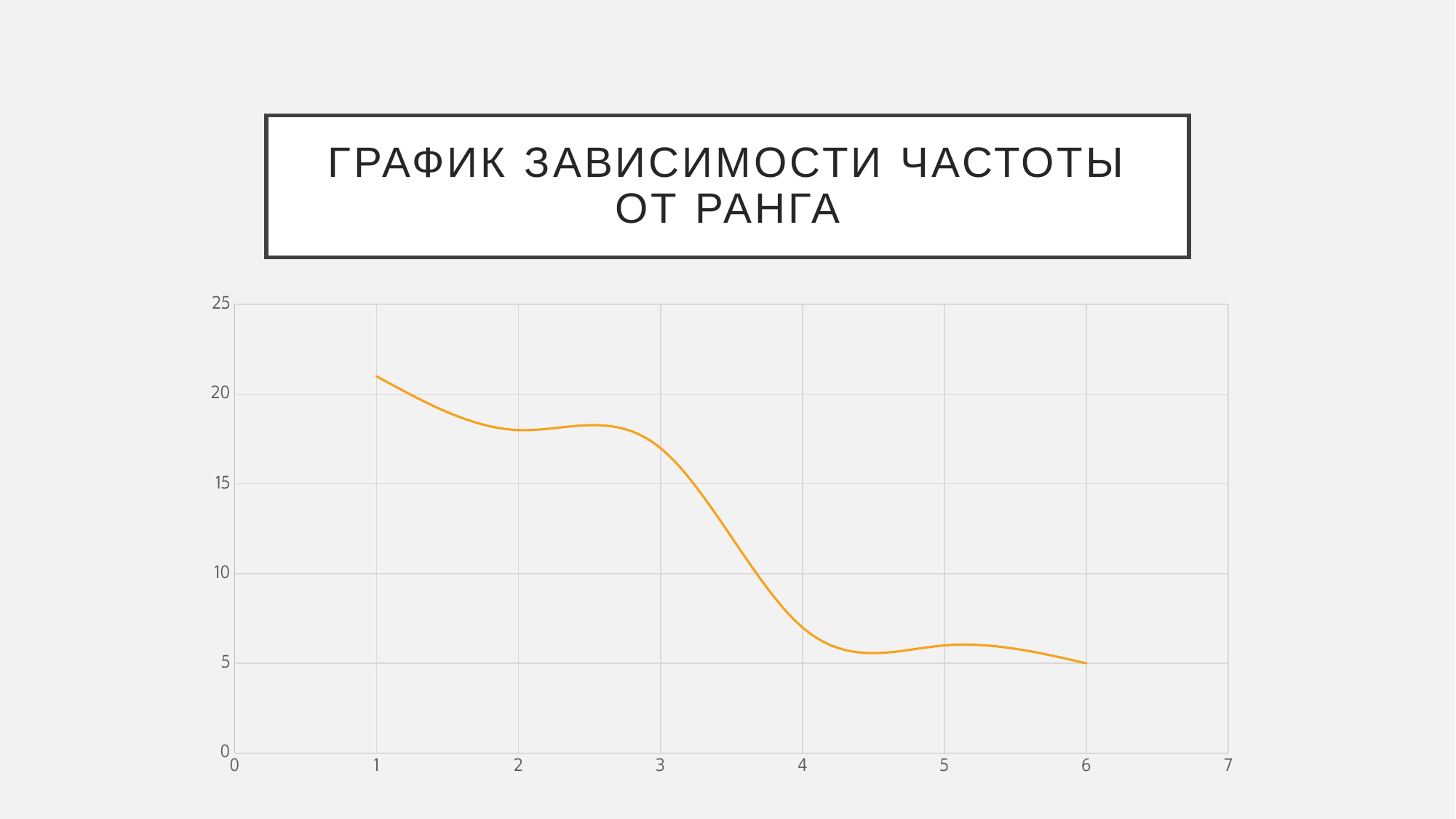

# График зависимости частоты от ранга

### Chart

| Category | Частота |
|---|---|